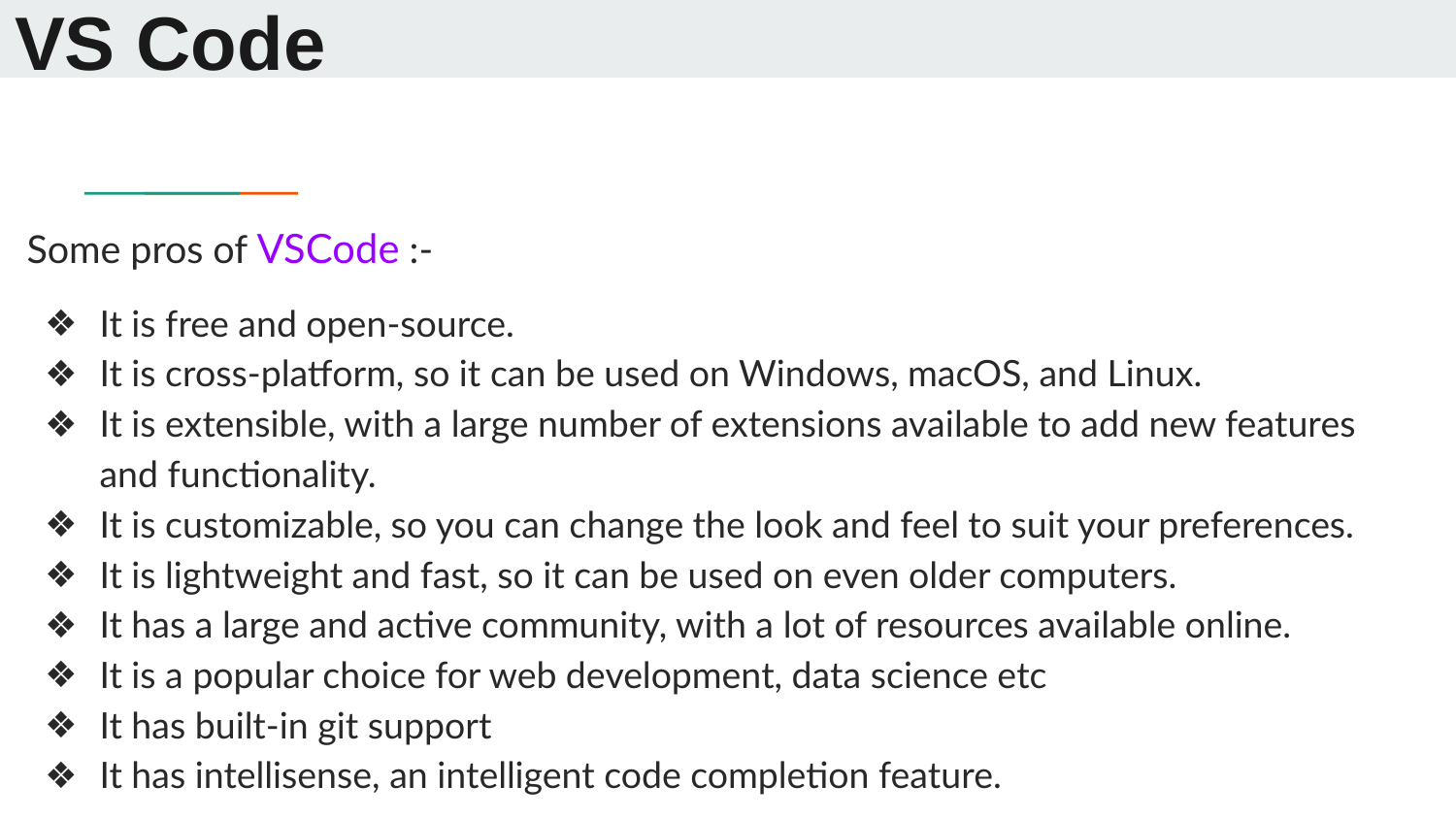

# VS Code

Some pros of VSCode :-
It is free and open-source.
It is cross-platform, so it can be used on Windows, macOS, and Linux.
It is extensible, with a large number of extensions available to add new features and functionality.
It is customizable, so you can change the look and feel to suit your preferences.
It is lightweight and fast, so it can be used on even older computers.
It has a large and active community, with a lot of resources available online.
It is a popular choice for web development, data science etc
It has built-in git support
It has intellisense, an intelligent code completion feature.